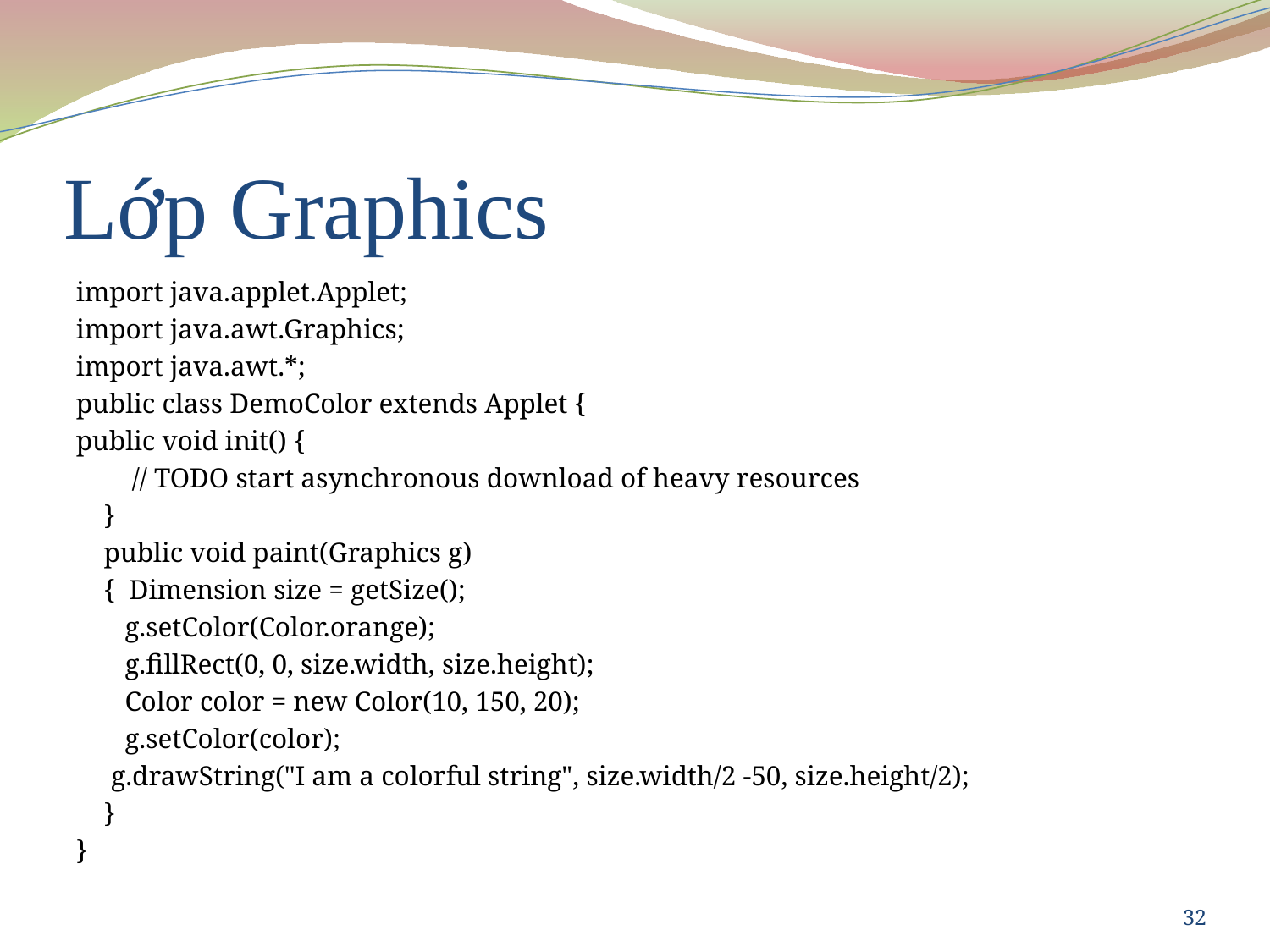

# Lớp Graphics
import java.applet.Applet;
import java.awt.Graphics;
import java.awt.*;
public class DemoColor extends Applet {
public void init() {
        // TODO start asynchronous download of heavy resources
    }
    public void paint(Graphics g)
    {  Dimension size = getSize();
       g.setColor(Color.orange);
       g.fillRect(0, 0, size.width, size.height);
       Color color = new Color(10, 150, 20);
       g.setColor(color);
	g.drawString("I am a colorful string", size.width/2 -50, size.height/2);
    }
}
32